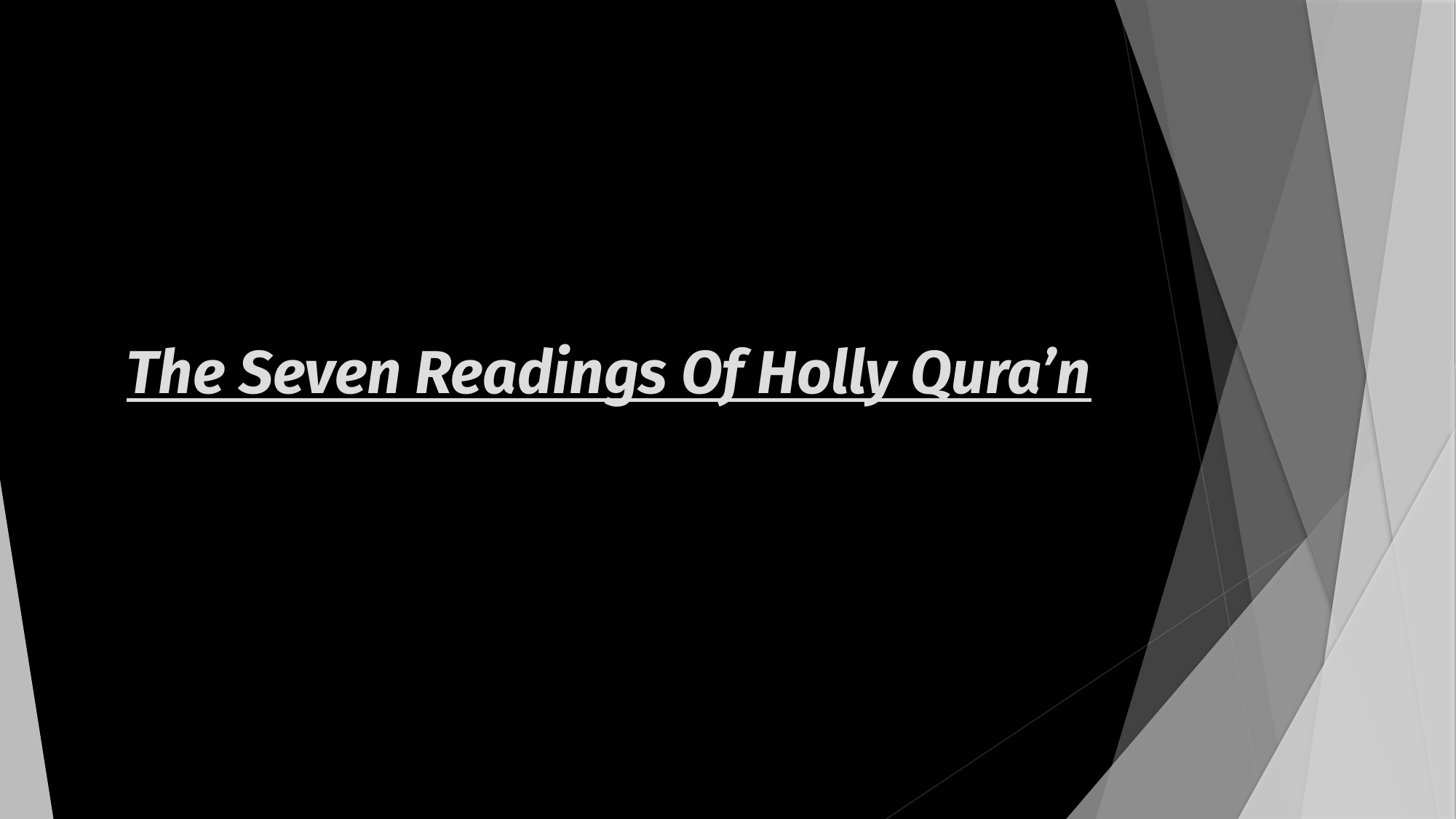

# The Seven Readings Of Holly Qura’n